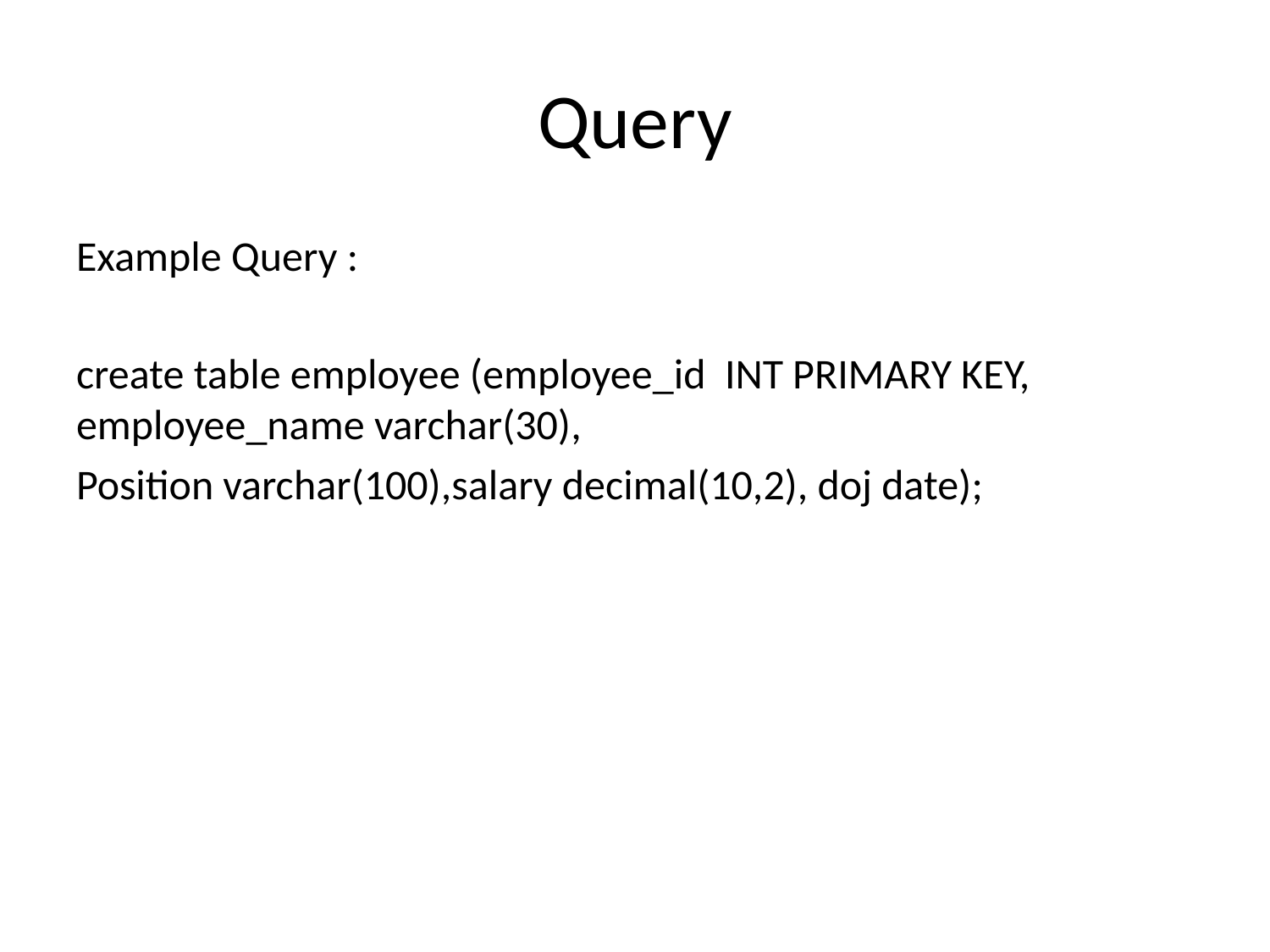

# Query
Example Query :

create table employee (employee_id  INT PRIMARY KEY, employee_name varchar(30),
Position varchar(100),salary decimal(10,2), doj date);